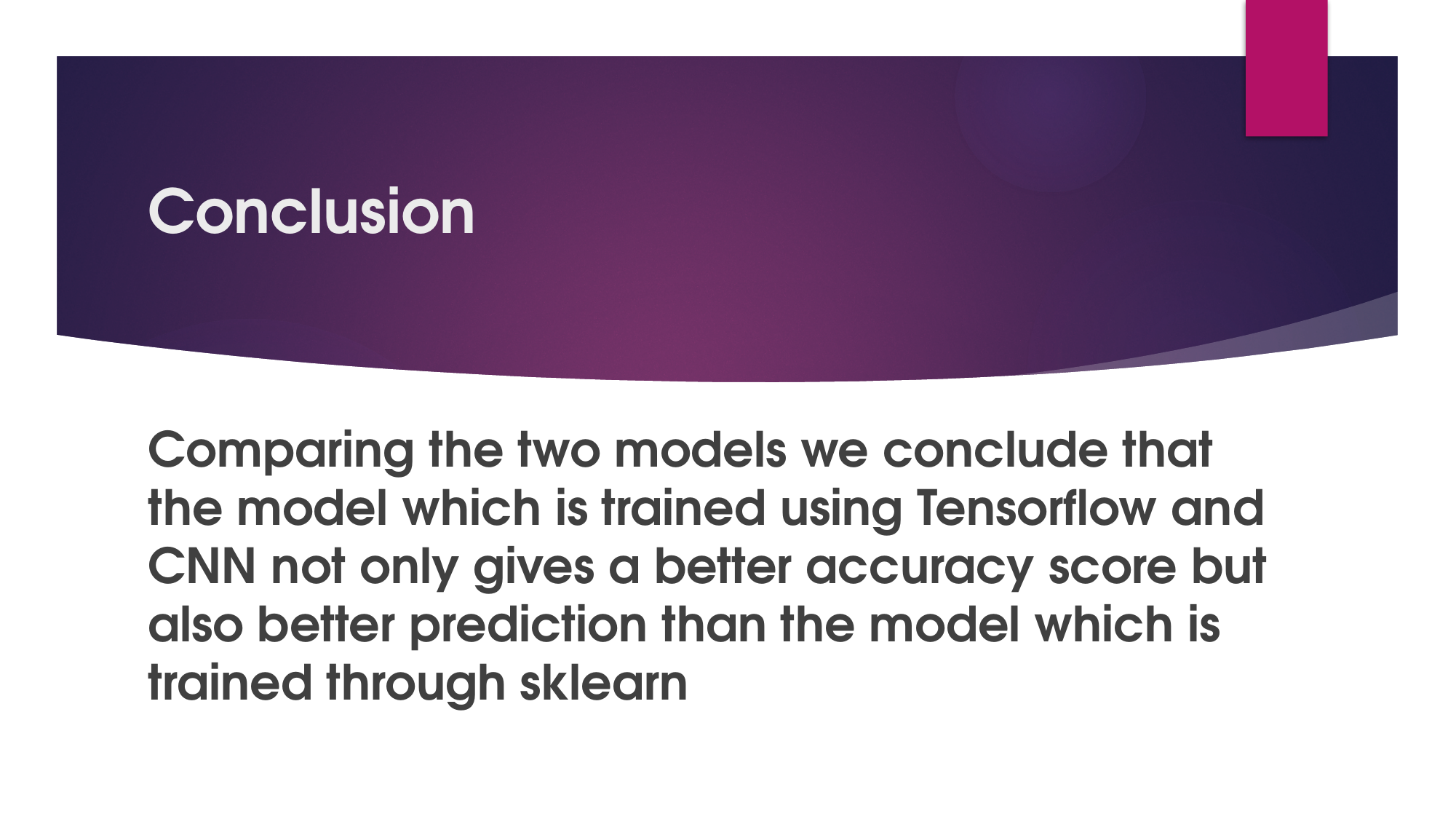

# Conclusion
Comparing the two models we conclude that the model which is trained using Tensorflow and CNN not only gives a better accuracy score but also better prediction than the model which is trained through sklearn